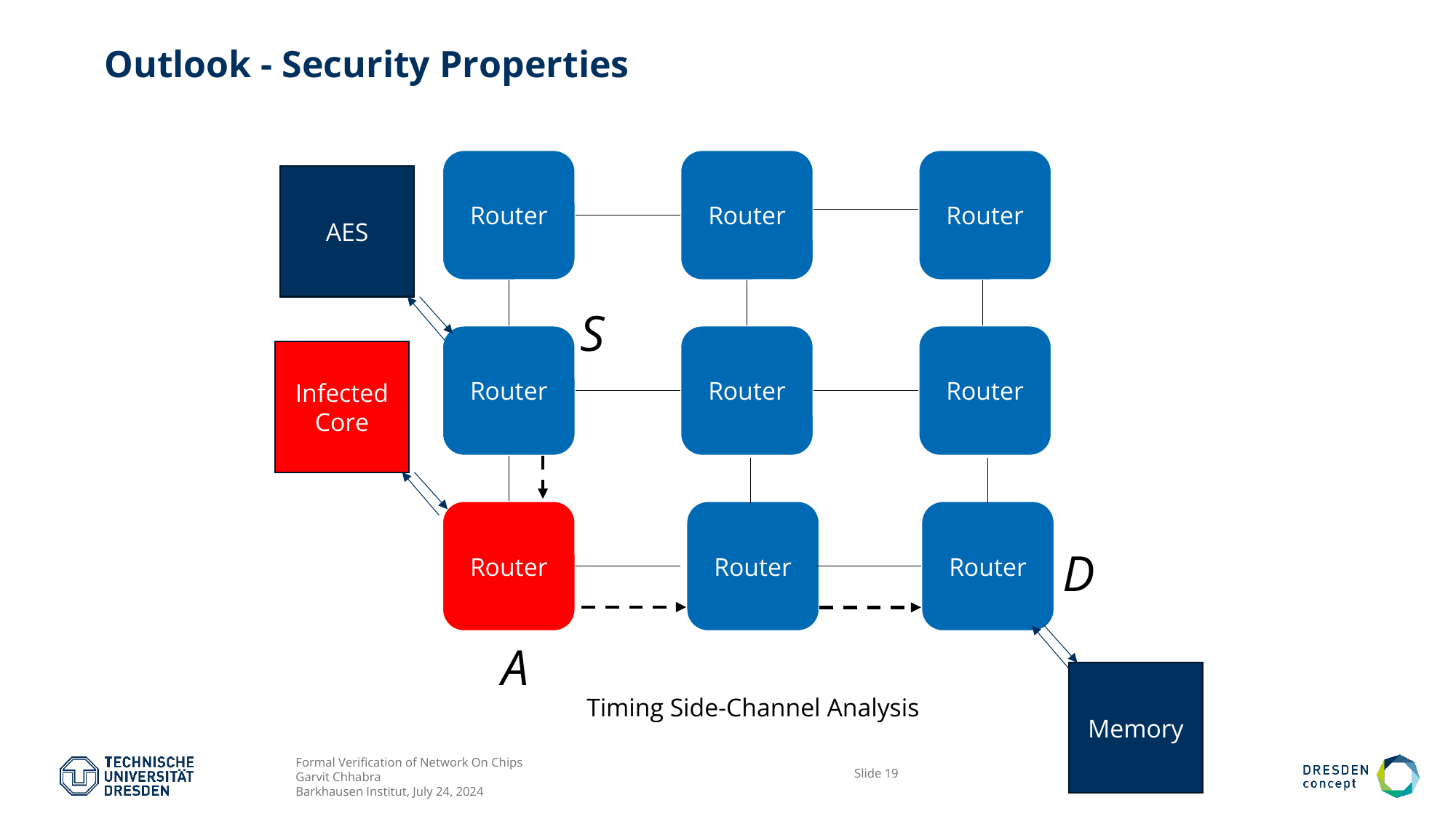

# Outlook - Security Properties
Router
Router
Router
AES
S
Router
Router
Router
Infected Core
Router
Router
Router
D
A
Memory
Timing Side-Channel Analysis